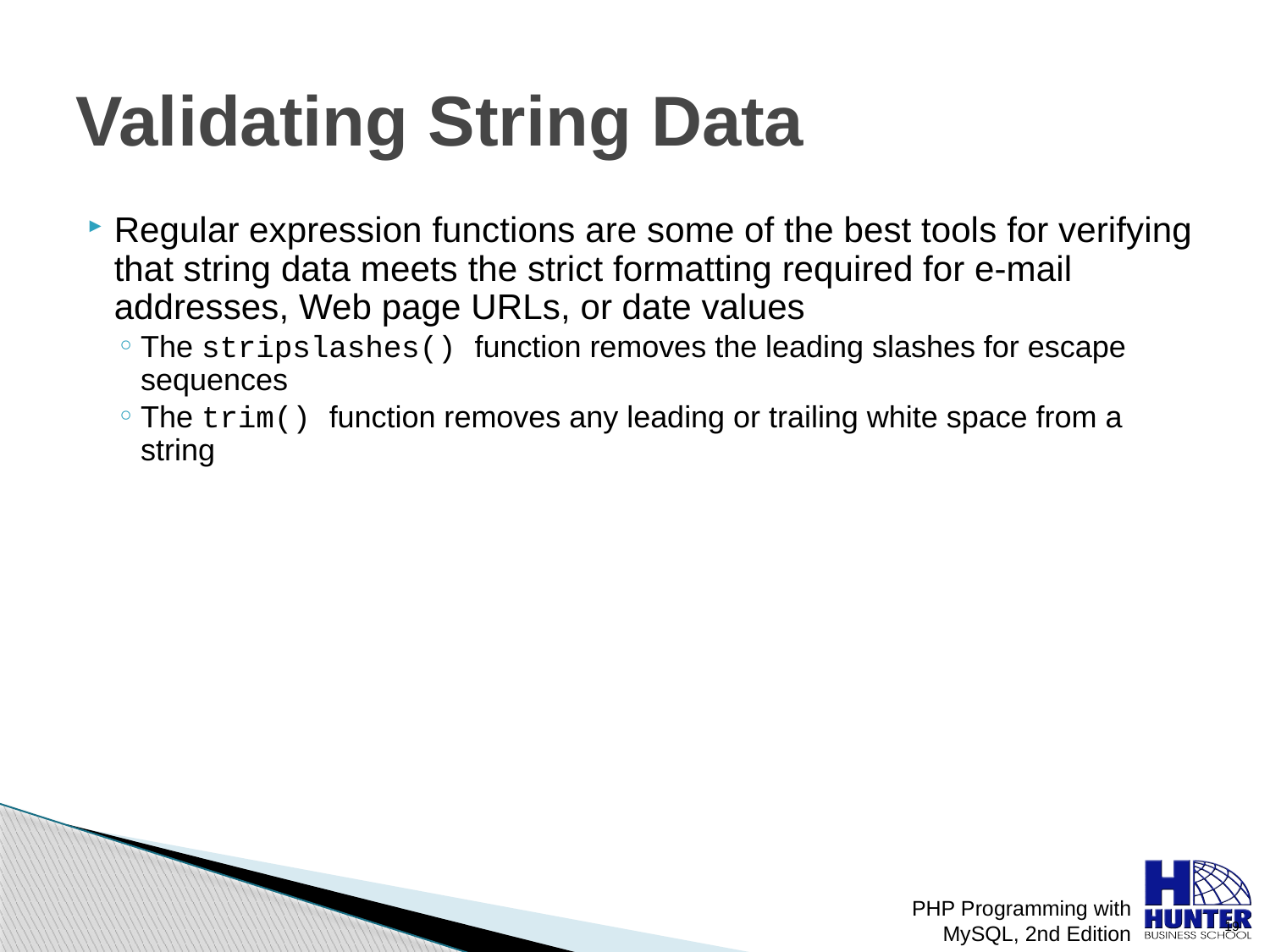

# Validating String Data
Regular expression functions are some of the best tools for verifying that string data meets the strict formatting required for e-mail addresses, Web page URLs, or date values
The stripslashes() function removes the leading slashes for escape sequences
The trim() function removes any leading or trailing white space from a string
PHP Programming with MySQL, 2nd Edition
 19